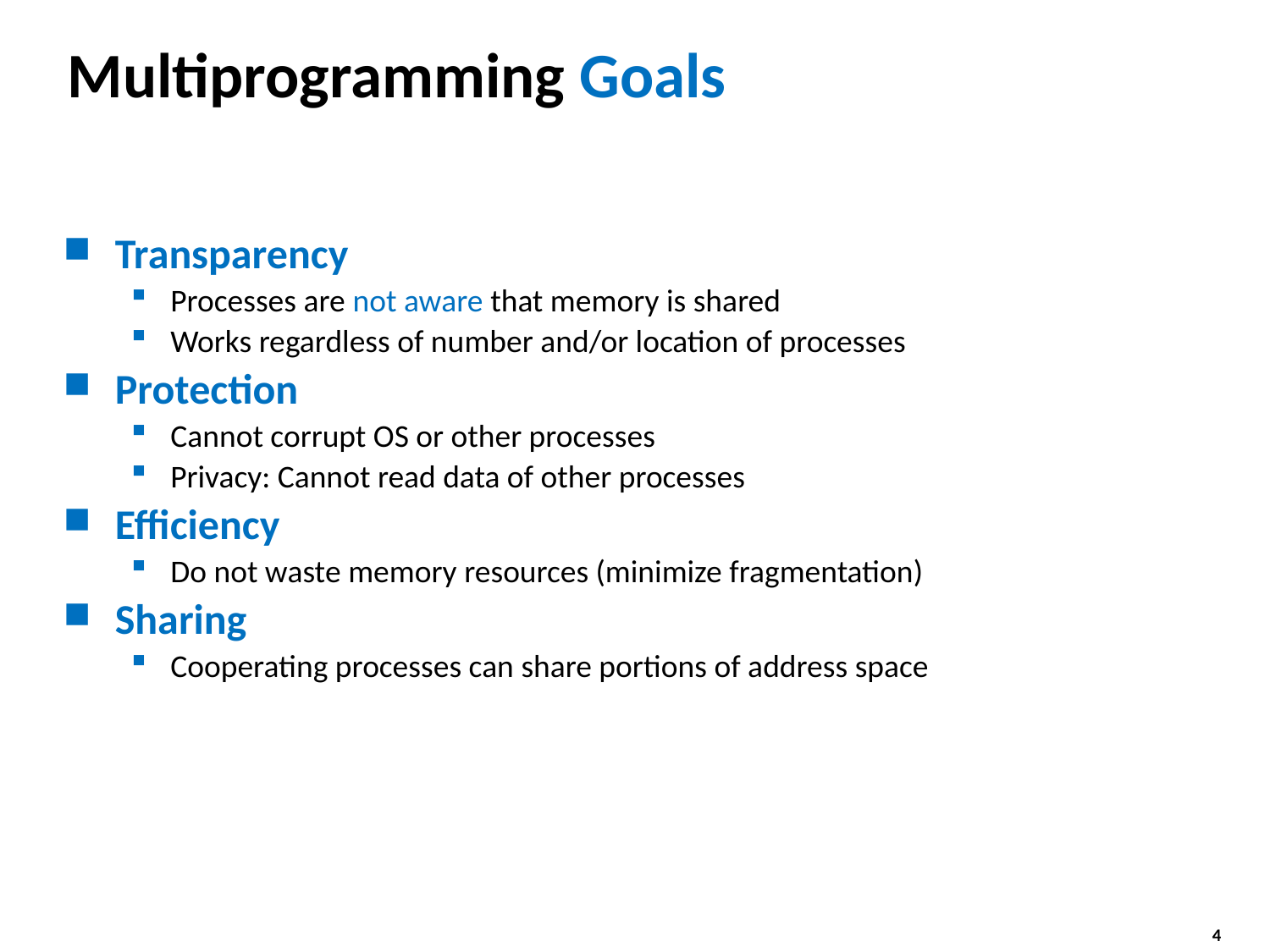

# Multiprogramming Goals
Transparency
Processes are not aware that memory is shared
Works regardless of number and/or location of processes
Protection
Cannot corrupt OS or other processes
Privacy: Cannot read data of other processes
Efficiency
Do not waste memory resources (minimize fragmentation)
Sharing
Cooperating processes can share portions of address space